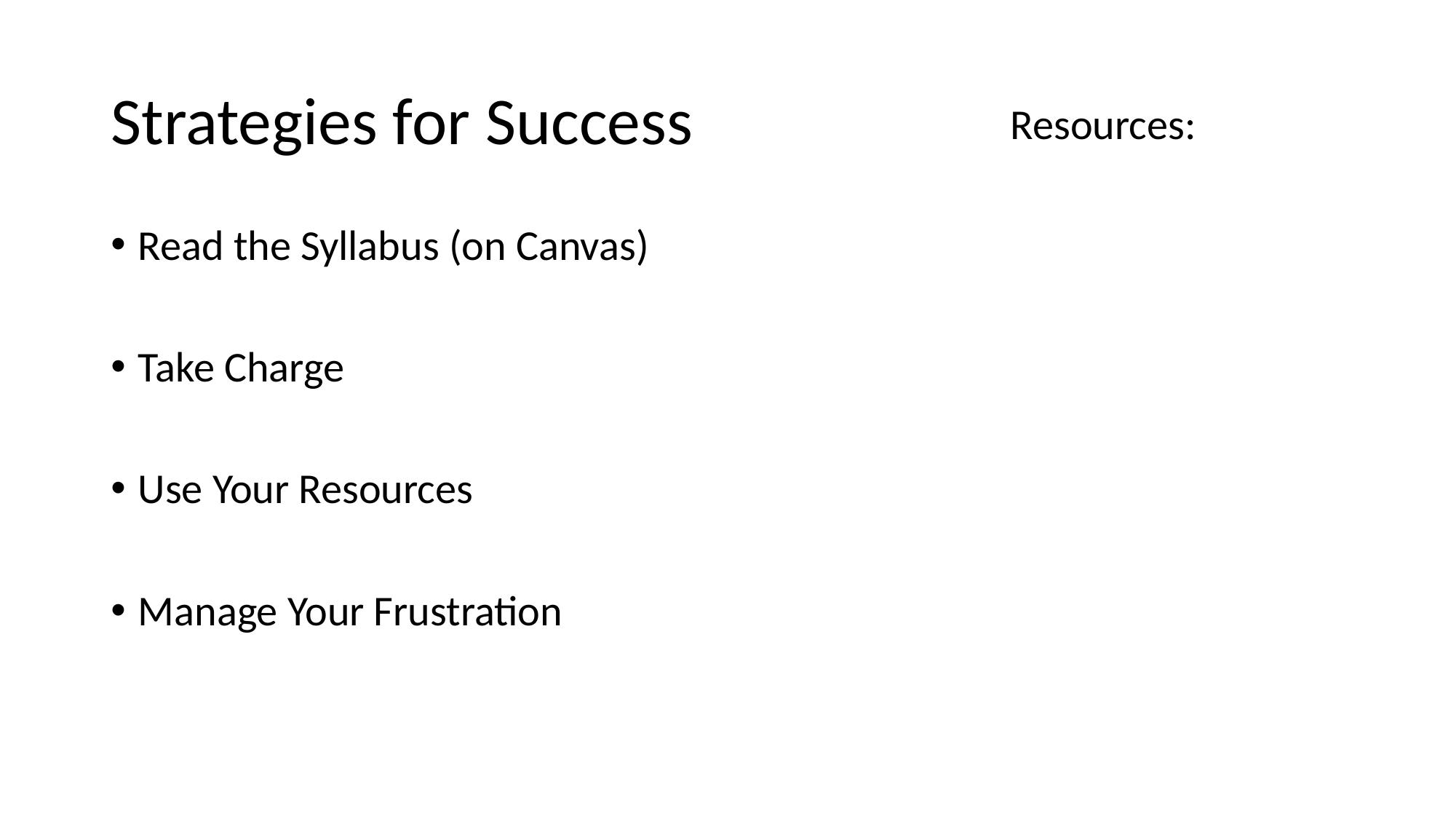

# Strategies for Success
Resources:
Read the Syllabus (on Canvas)

Take Charge

Use Your Resources

Manage Your Frustration